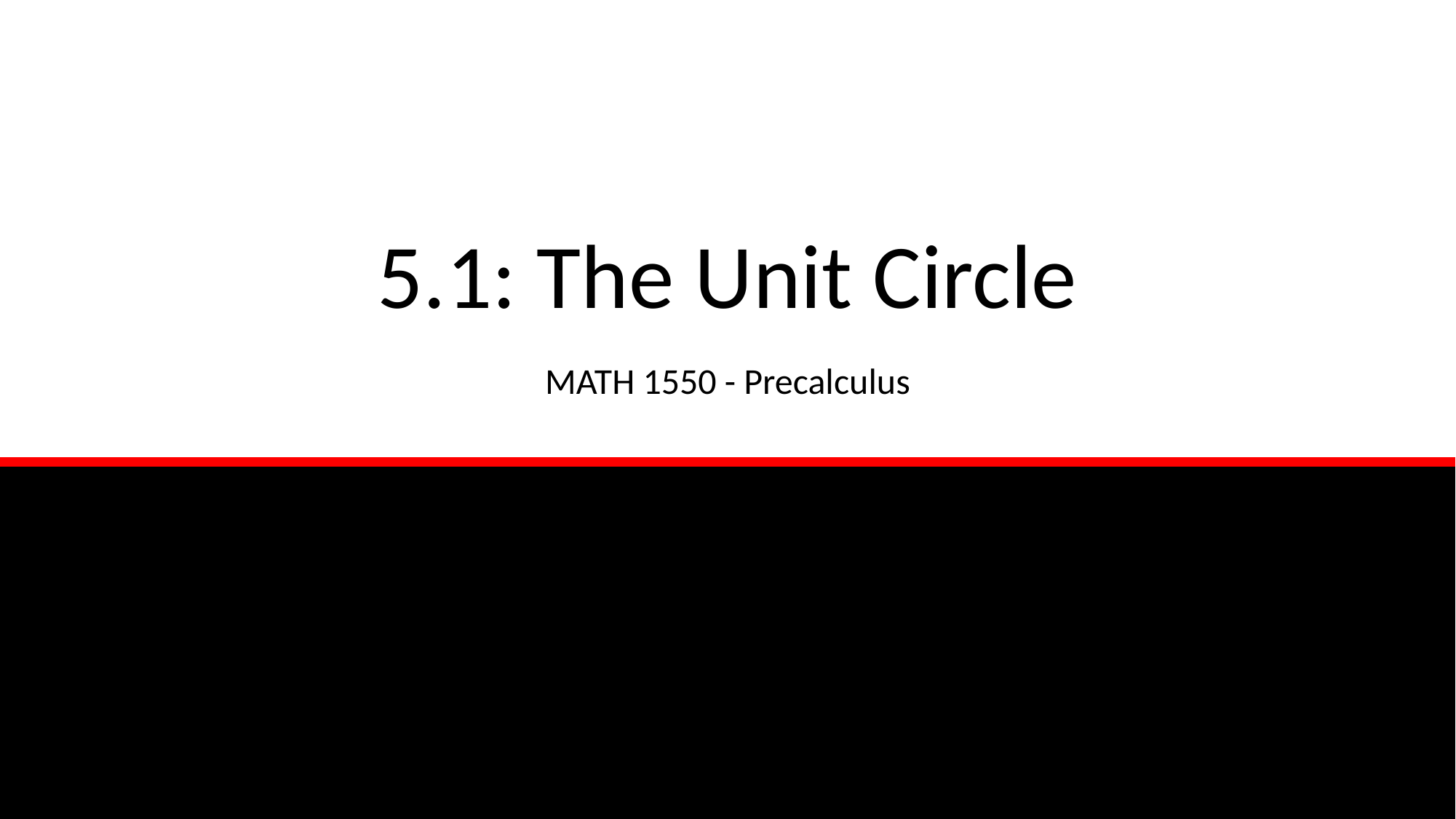

# 5.1: The Unit Circle
MATH 1550 - Precalculus